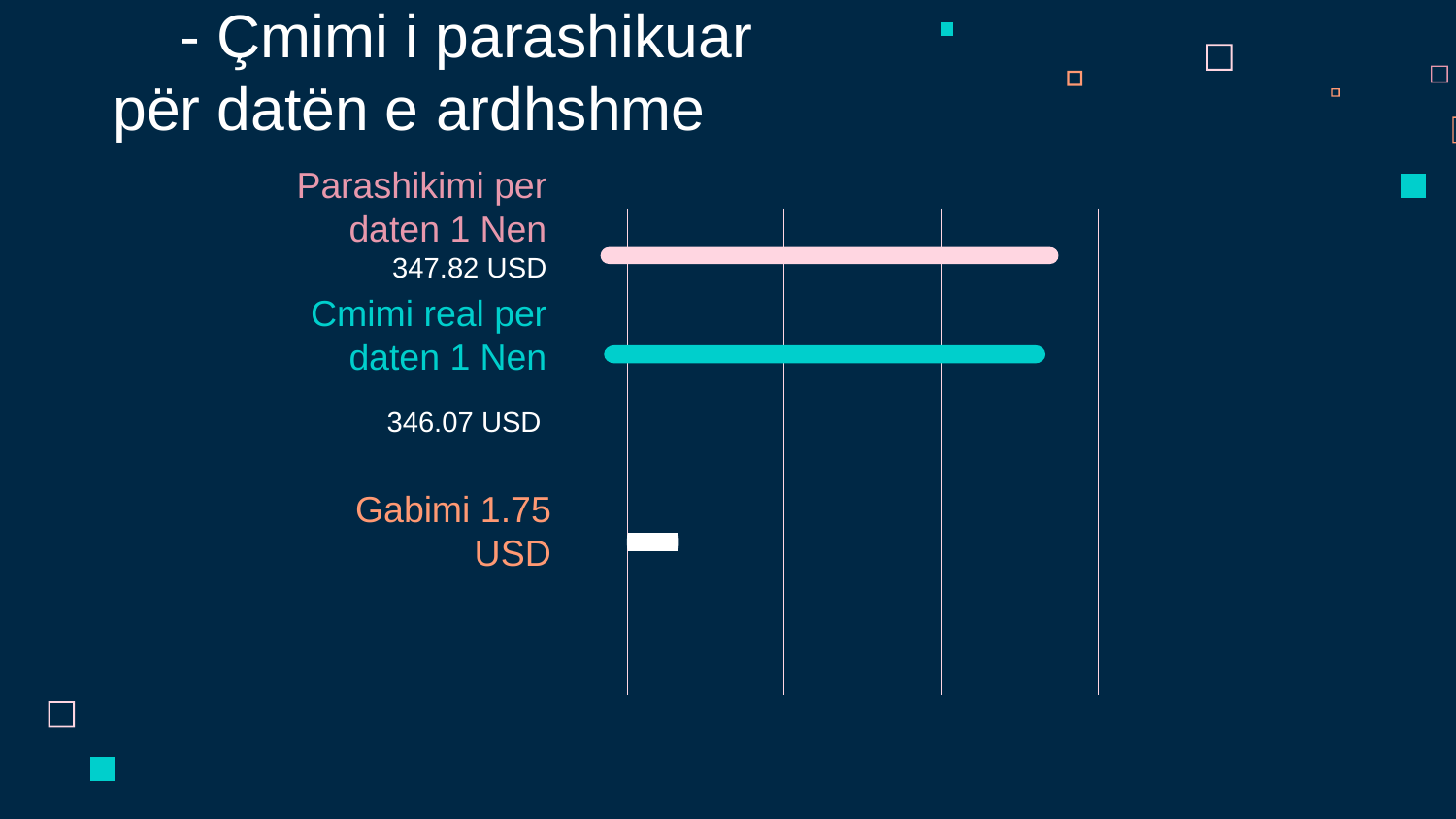

# 11. **Printimi i rezultateve:** - Çmimi i parashikuar për datën e ardhshme
Parashikimi per daten 1 Nen

347.82 USD

Cmimi real per daten 1 Nen

346.07 USD
Gabimi 1.75 USD